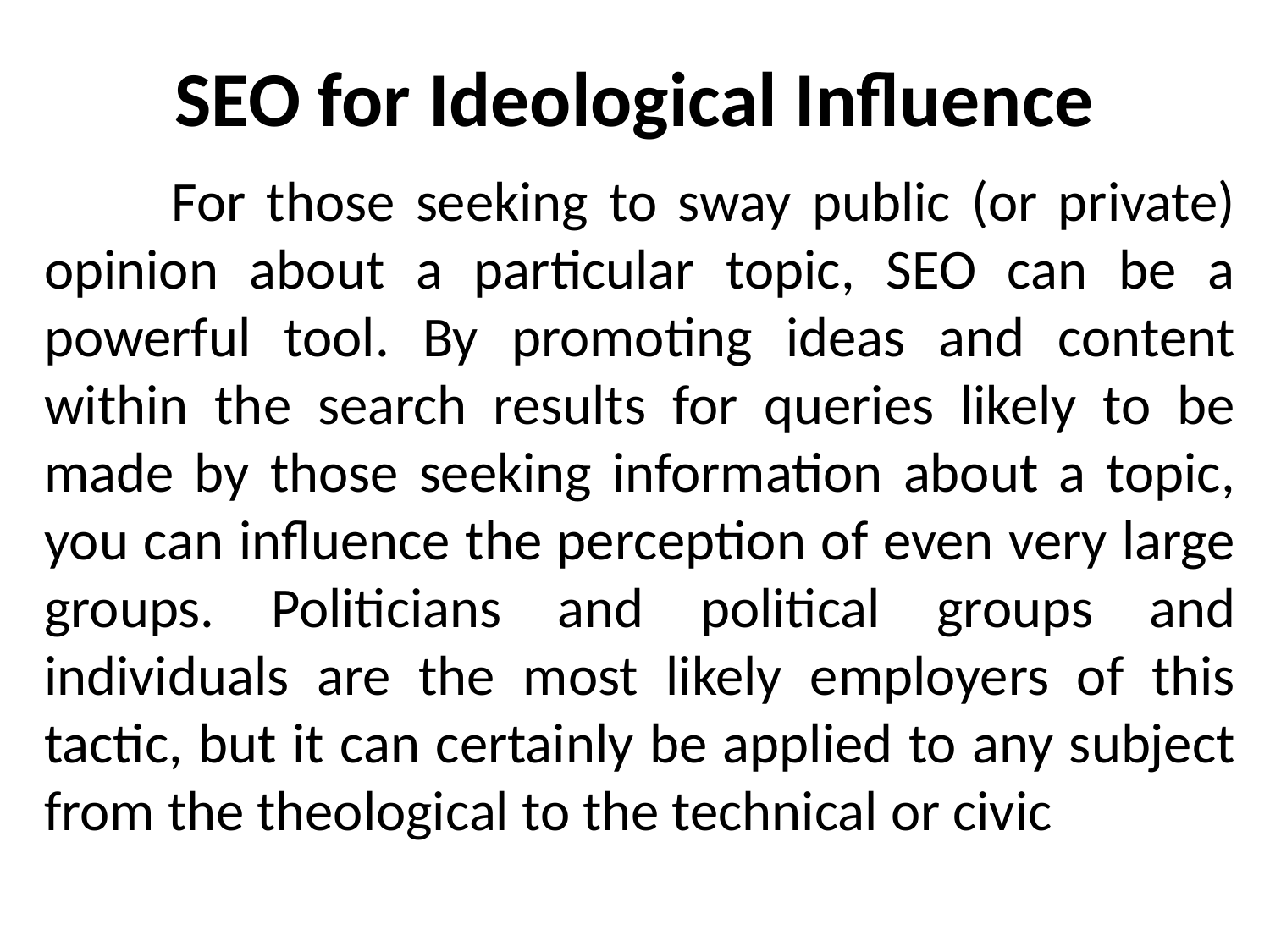

# SEO for Ideological Influence
	For those seeking to sway public (or private) opinion about a particular topic, SEO can be a powerful tool. By promoting ideas and content within the search results for queries likely to be made by those seeking information about a topic, you can influence the perception of even very large groups. Politicians and political groups and individuals are the most likely employers of this tactic, but it can certainly be applied to any subject from the theological to the technical or civic